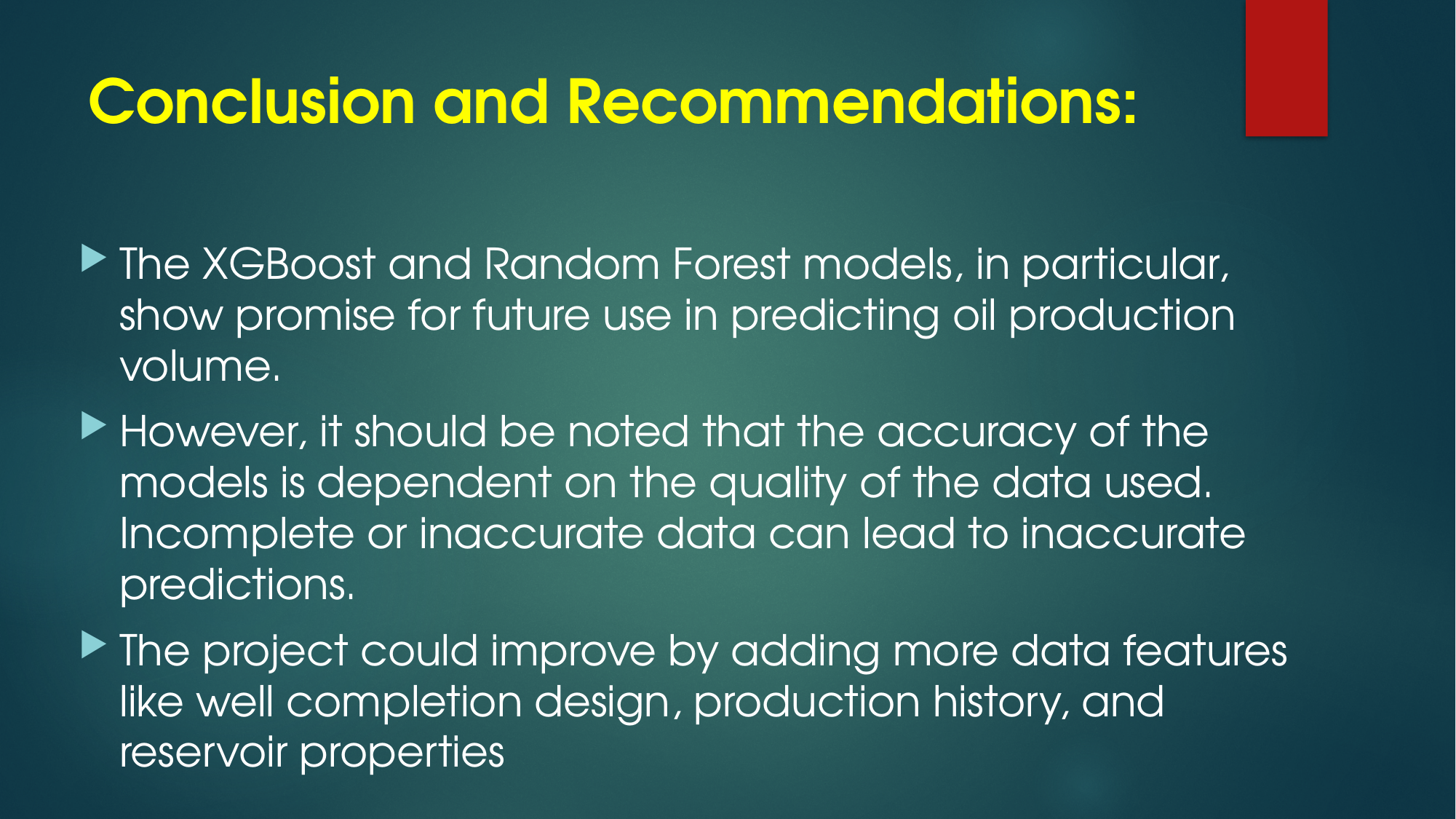

# Conclusion and Recommendations:
The XGBoost and Random Forest models, in particular, show promise for future use in predicting oil production volume.
However, it should be noted that the accuracy of the models is dependent on the quality of the data used. Incomplete or inaccurate data can lead to inaccurate predictions.
The project could improve by adding more data features like well completion design, production history, and reservoir properties